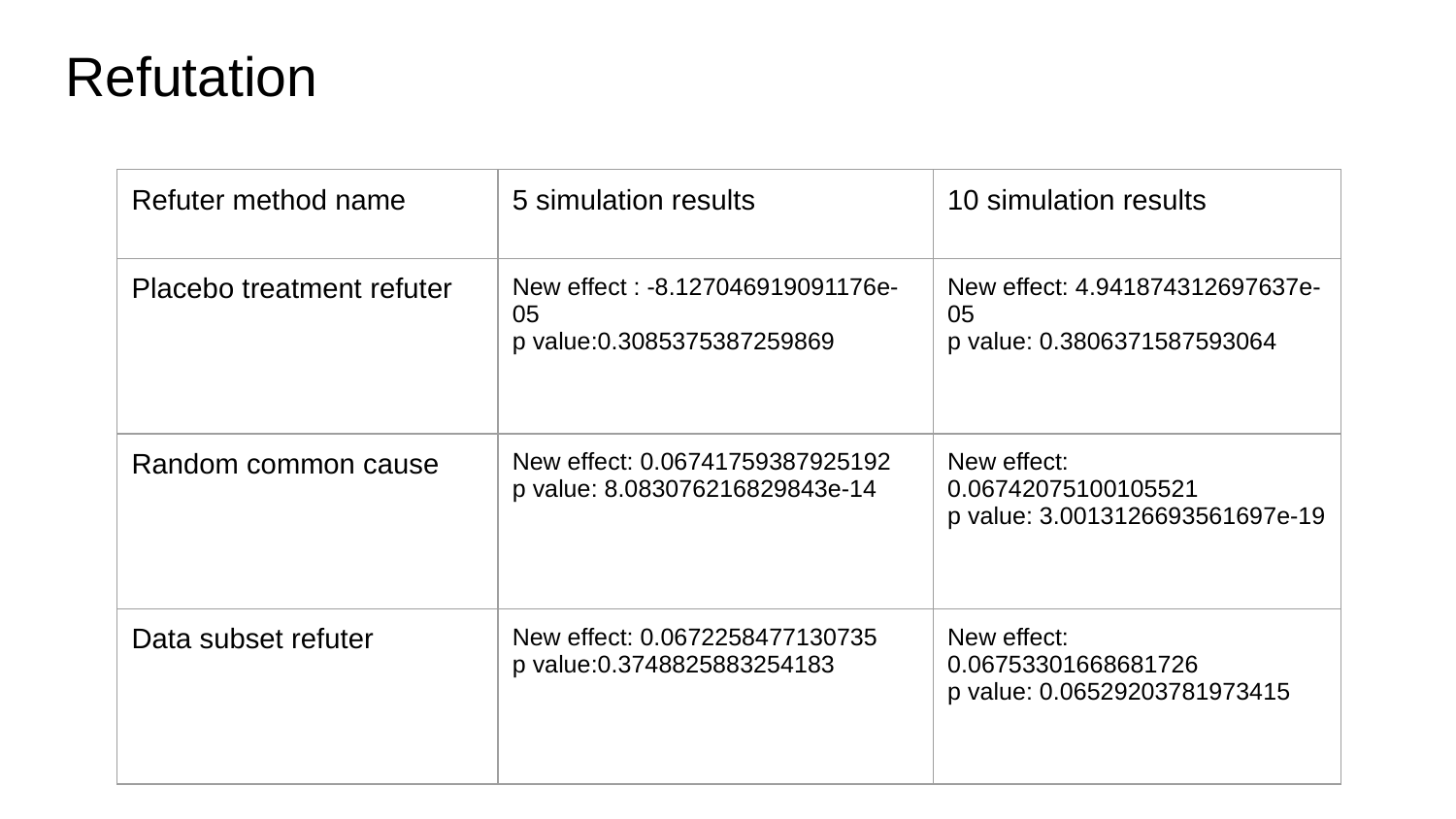

# Refutation
| Refuter method name | 5 simulation results | 10 simulation results |
| --- | --- | --- |
| Placebo treatment refuter | New effect : -8.127046919091176e-05 p value:0.3085375387259869 | New effect: 4.941874312697637e-05 p value: 0.3806371587593064 |
| Random common cause | New effect: 0.06741759387925192 p value: 8.083076216829843e-14 | New effect: 0.06742075100105521 p value: 3.0013126693561697e-19 |
| Data subset refuter | New effect: 0.0672258477130735 p value:0.3748825883254183 | New effect: 0.06753301668681726 p value: 0.06529203781973415 |